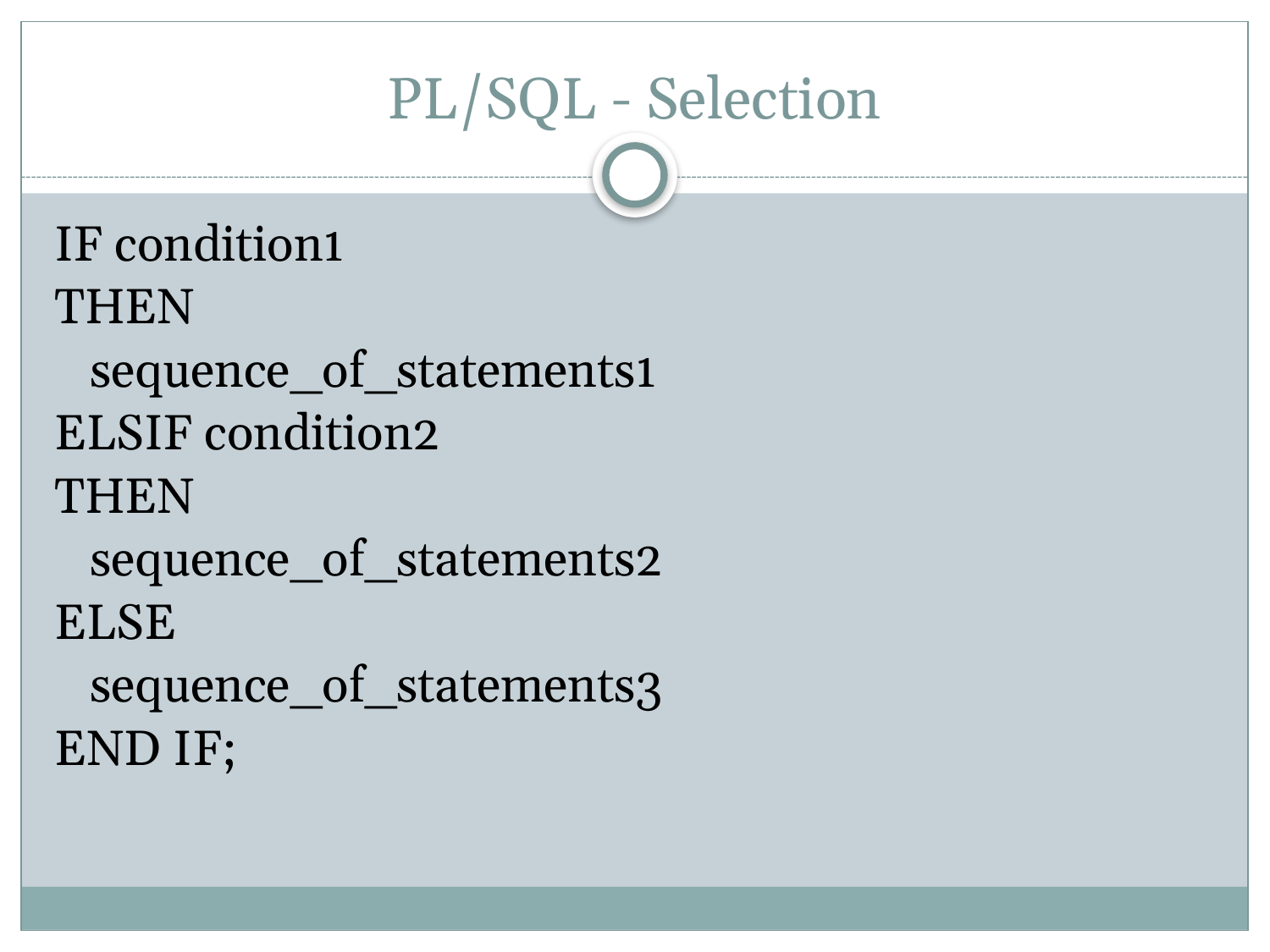

# PL/SQL - Selection
IF condition1
THEN
   sequence_of_statements1
ELSIF condition2
THEN
   sequence_of_statements2
ELSE
   sequence_of_statements3
END IF;